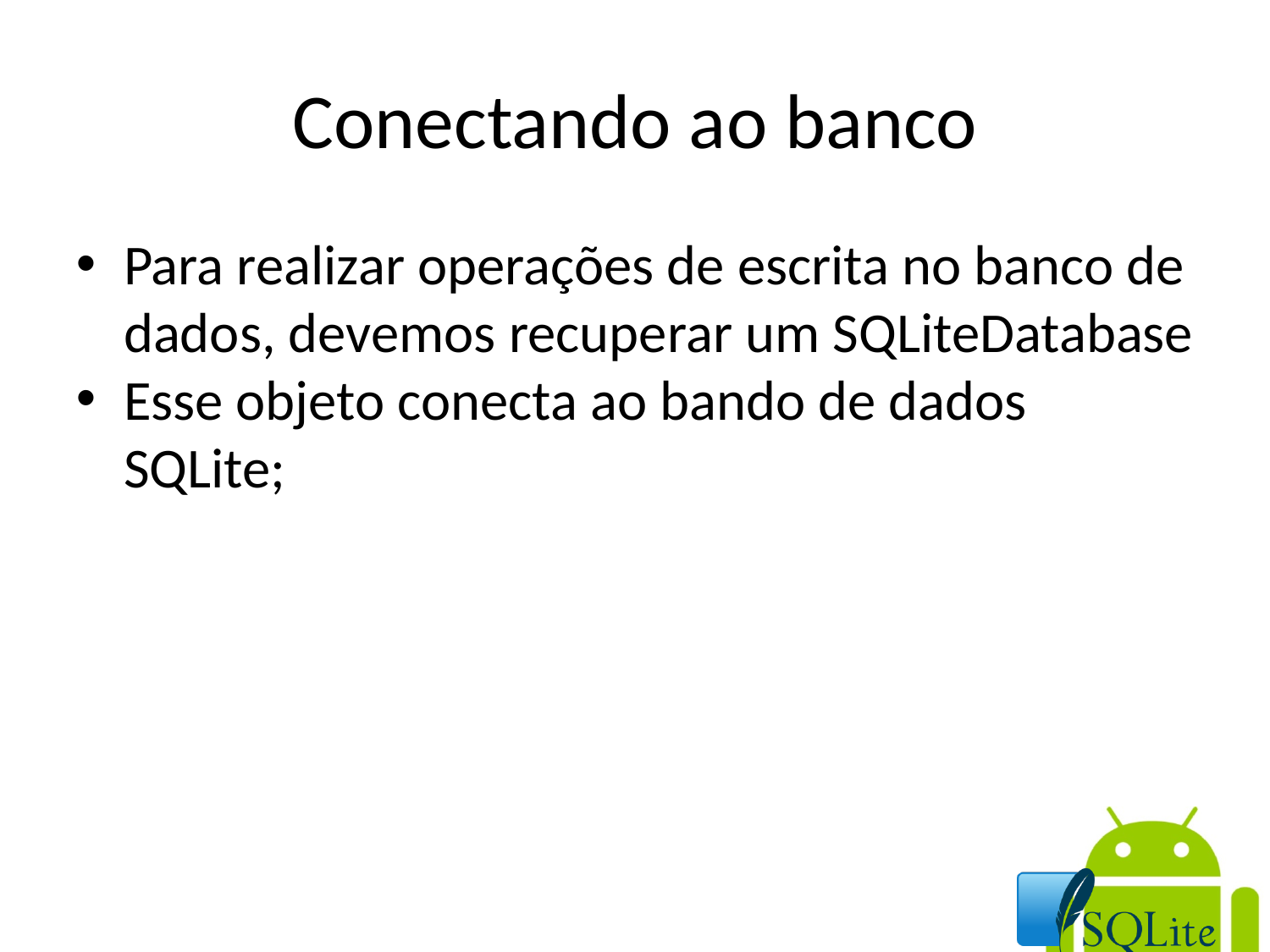

Conectando ao banco
Para realizar operações de escrita no banco de dados, devemos recuperar um SQLiteDatabase
Esse objeto conecta ao bando de dados SQLite;